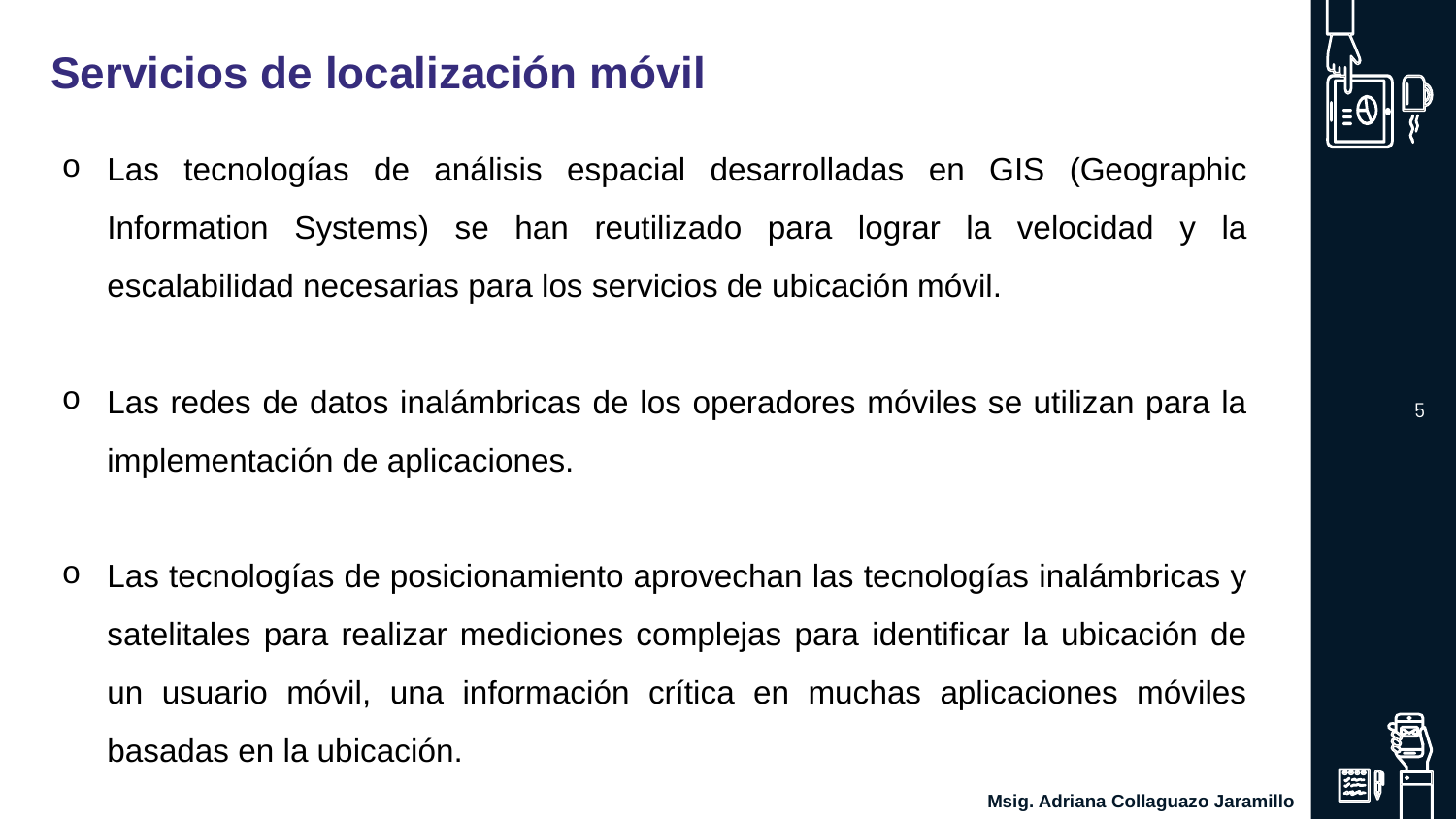

Servicios de localización móvil
Las tecnologías de análisis espacial desarrolladas en GIS (Geographic Information Systems) se han reutilizado para lograr la velocidad y la escalabilidad necesarias para los servicios de ubicación móvil.

Las redes de datos inalámbricas de los operadores móviles se utilizan para la implementación de aplicaciones.

Las tecnologías de posicionamiento aprovechan las tecnologías inalámbricas y satelitales para realizar mediciones complejas para identificar la ubicación de un usuario móvil, una información crítica en muchas aplicaciones móviles basadas en la ubicación.
5